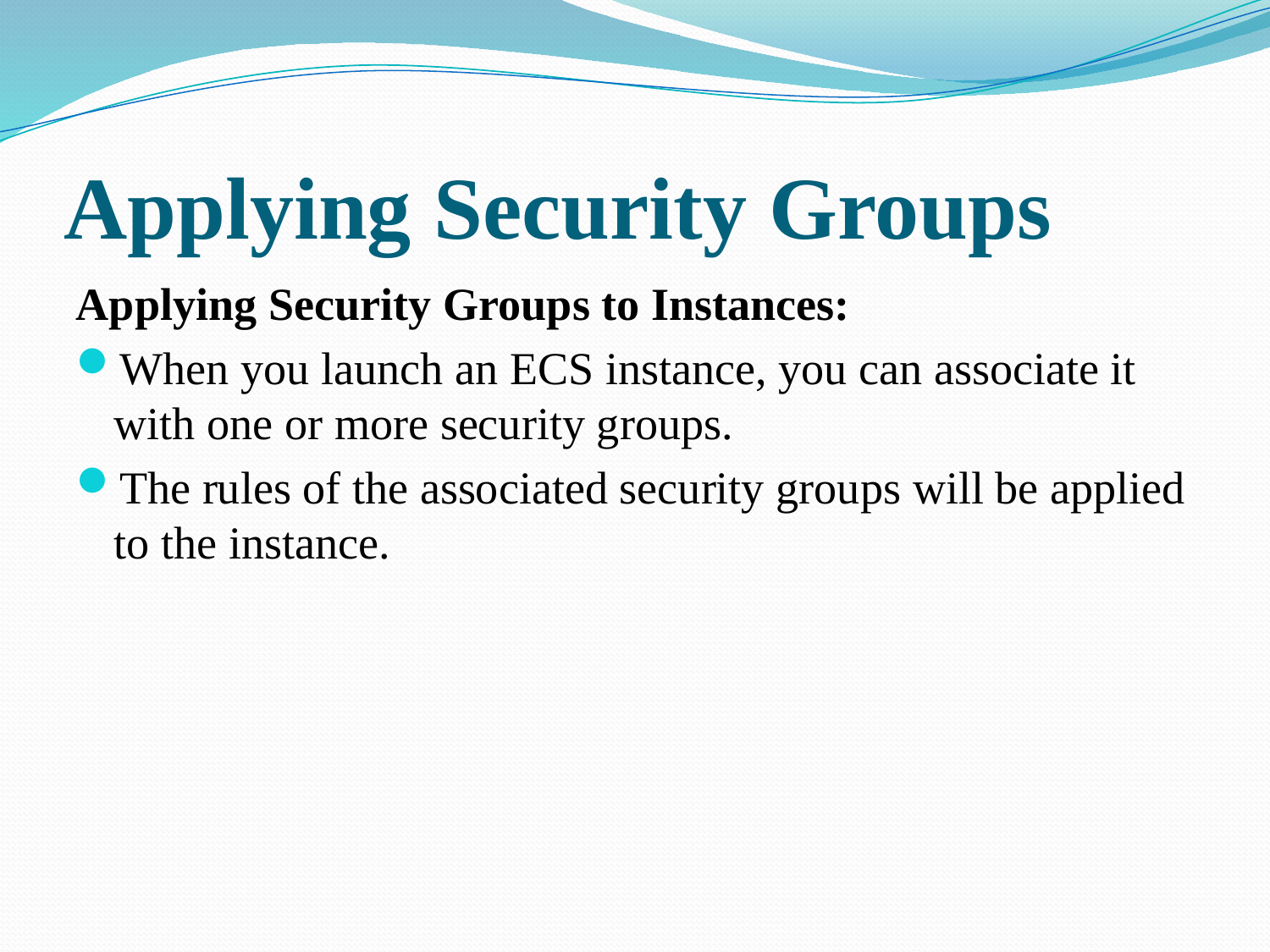

# Applying Security Groups
Applying Security Groups to Instances:
When you launch an ECS instance, you can associate it with one or more security groups.
The rules of the associated security groups will be applied to the instance.